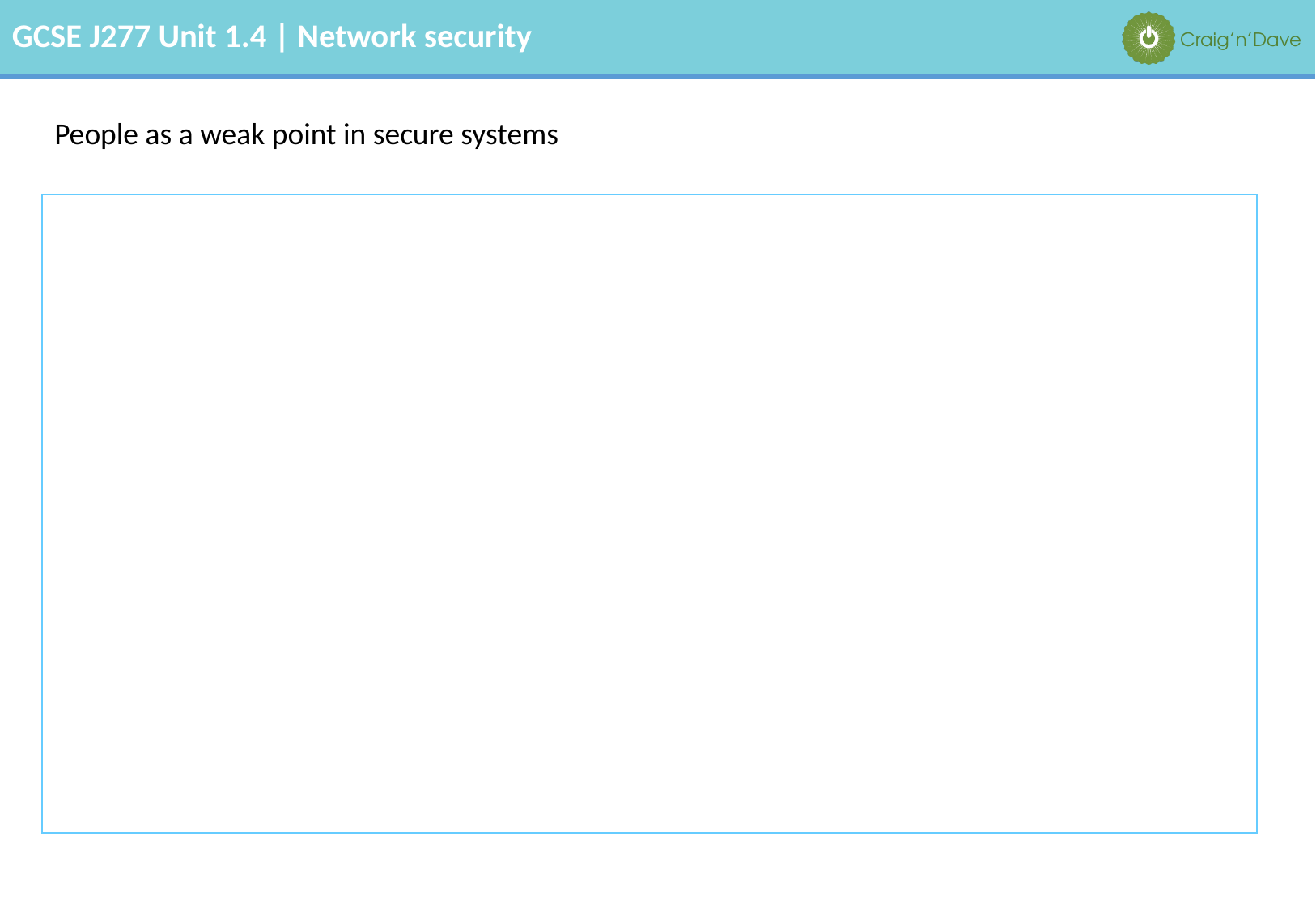

# People as a weak point in secure systems